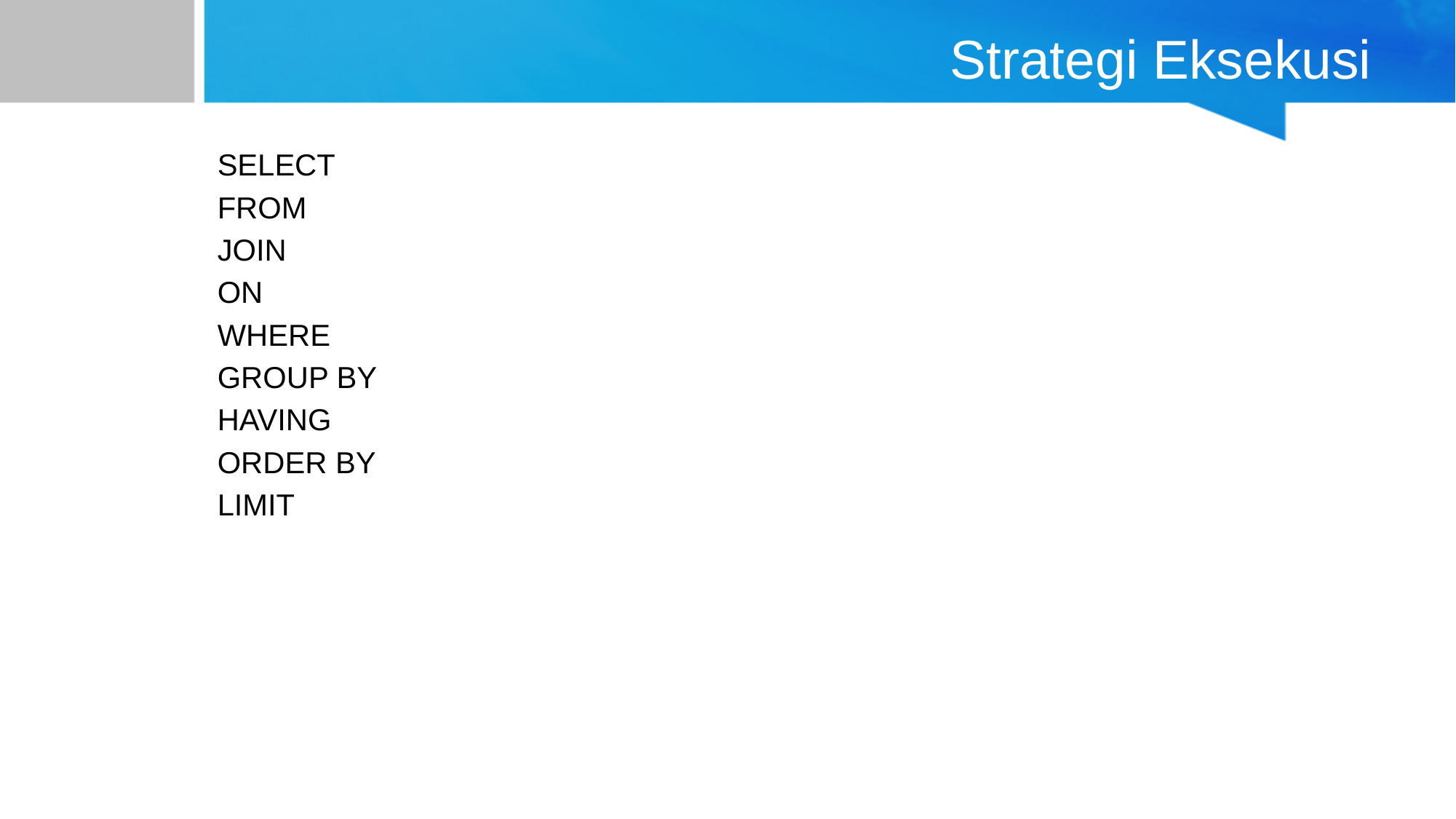

# Strategi Eksekusi
SELECT
FROM
JOIN
ON
WHERE
GROUP BY
HAVING
ORDER BY
LIMIT